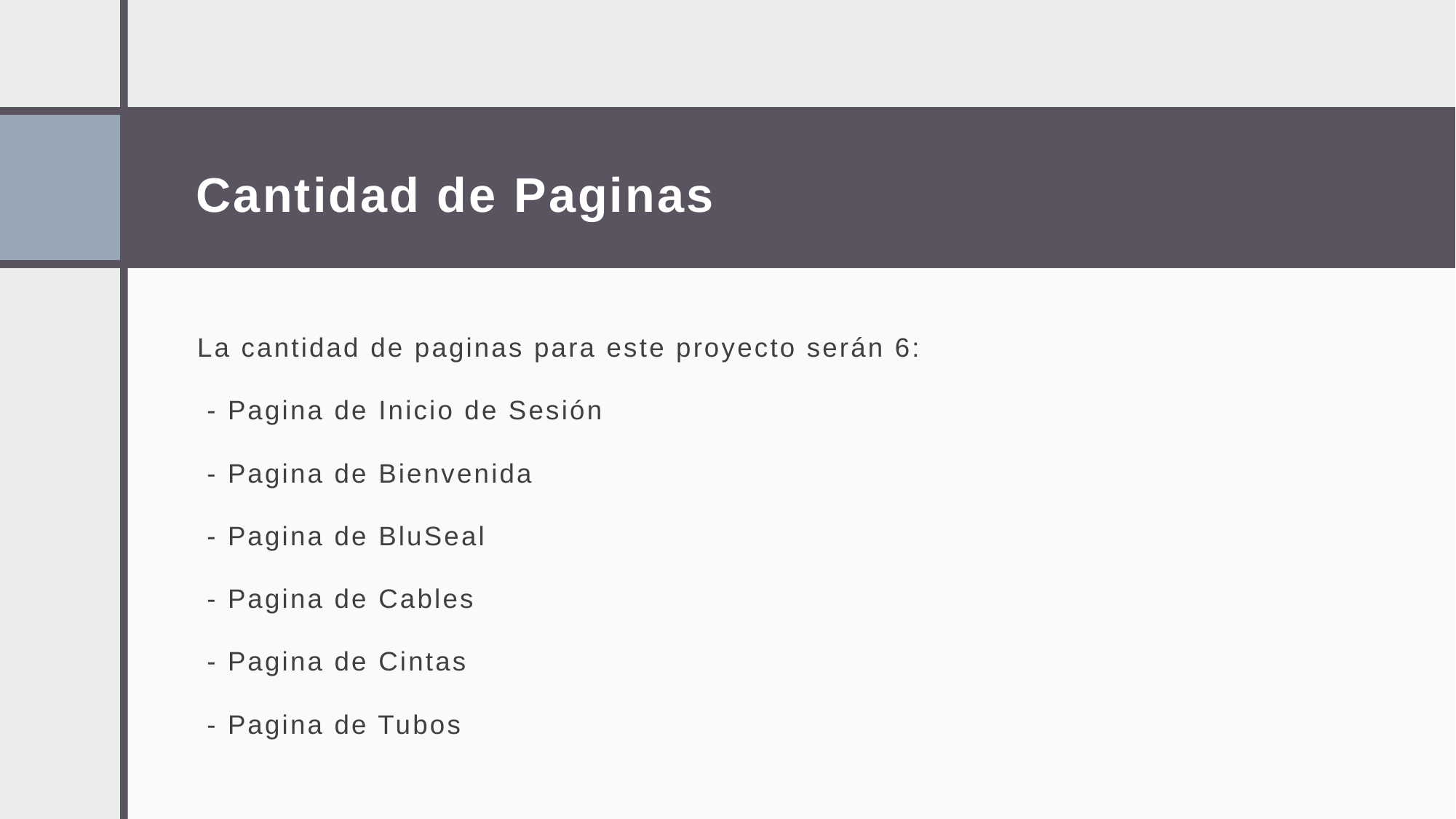

# Cantidad de Paginas
La cantidad de paginas para este proyecto serán 6:
 - Pagina de Inicio de Sesión
 - Pagina de Bienvenida
 - Pagina de BluSeal
 - Pagina de Cables
 - Pagina de Cintas
 - Pagina de Tubos